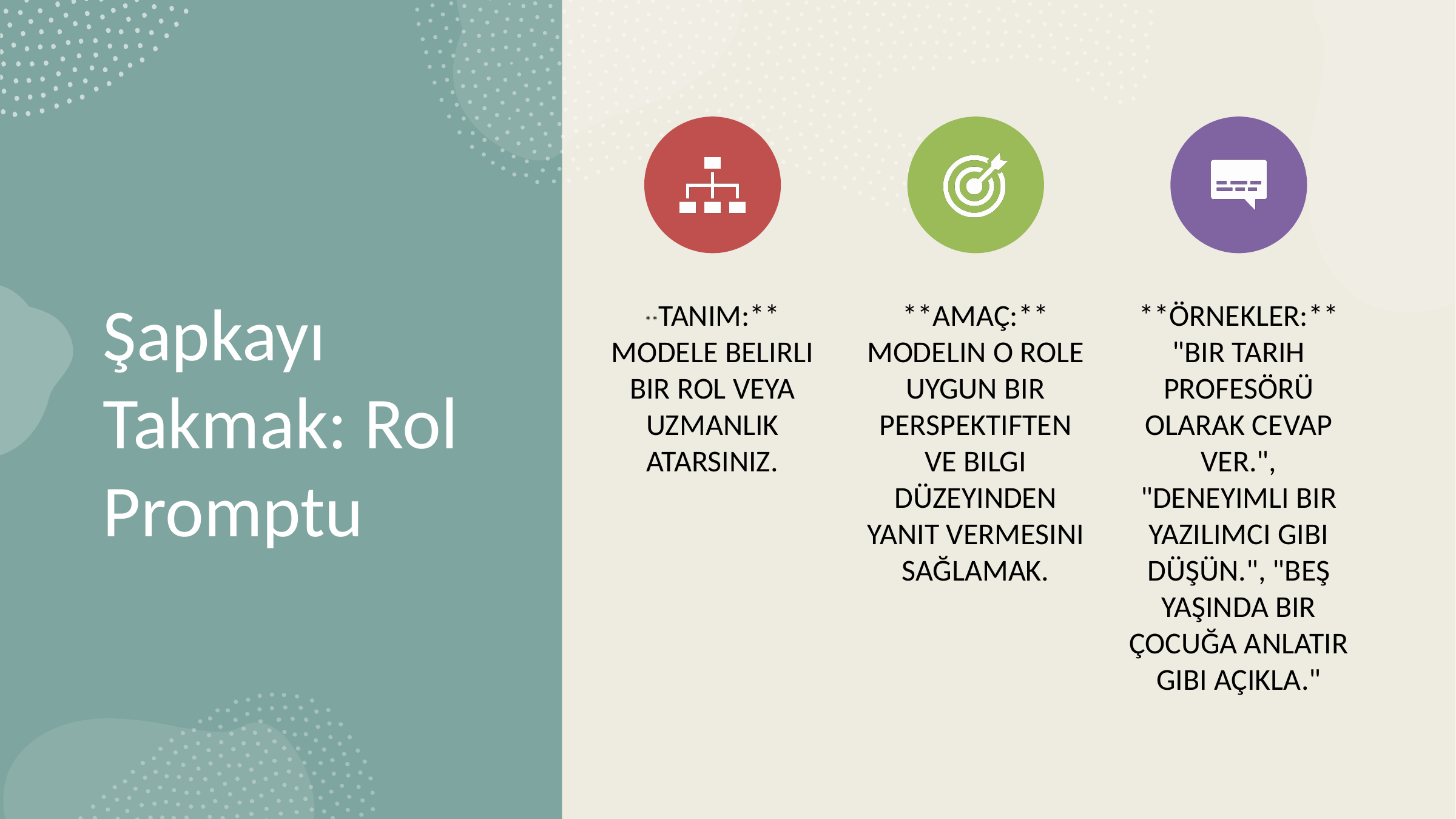

**Tanım:** Modele belirli bir rol veya uzmanlık atarsınız.
**Amaç:** Modelin o role uygun bir perspektiften ve bilgi düzeyinden yanıt vermesini sağlamak.
**Örnekler:** "Bir tarih profesörü olarak cevap ver.", "Deneyimli bir yazılımcı gibi düşün.", "Beş yaşında bir çocuğa anlatır gibi açıkla."
# Şapkayı Takmak: Rol Promptu